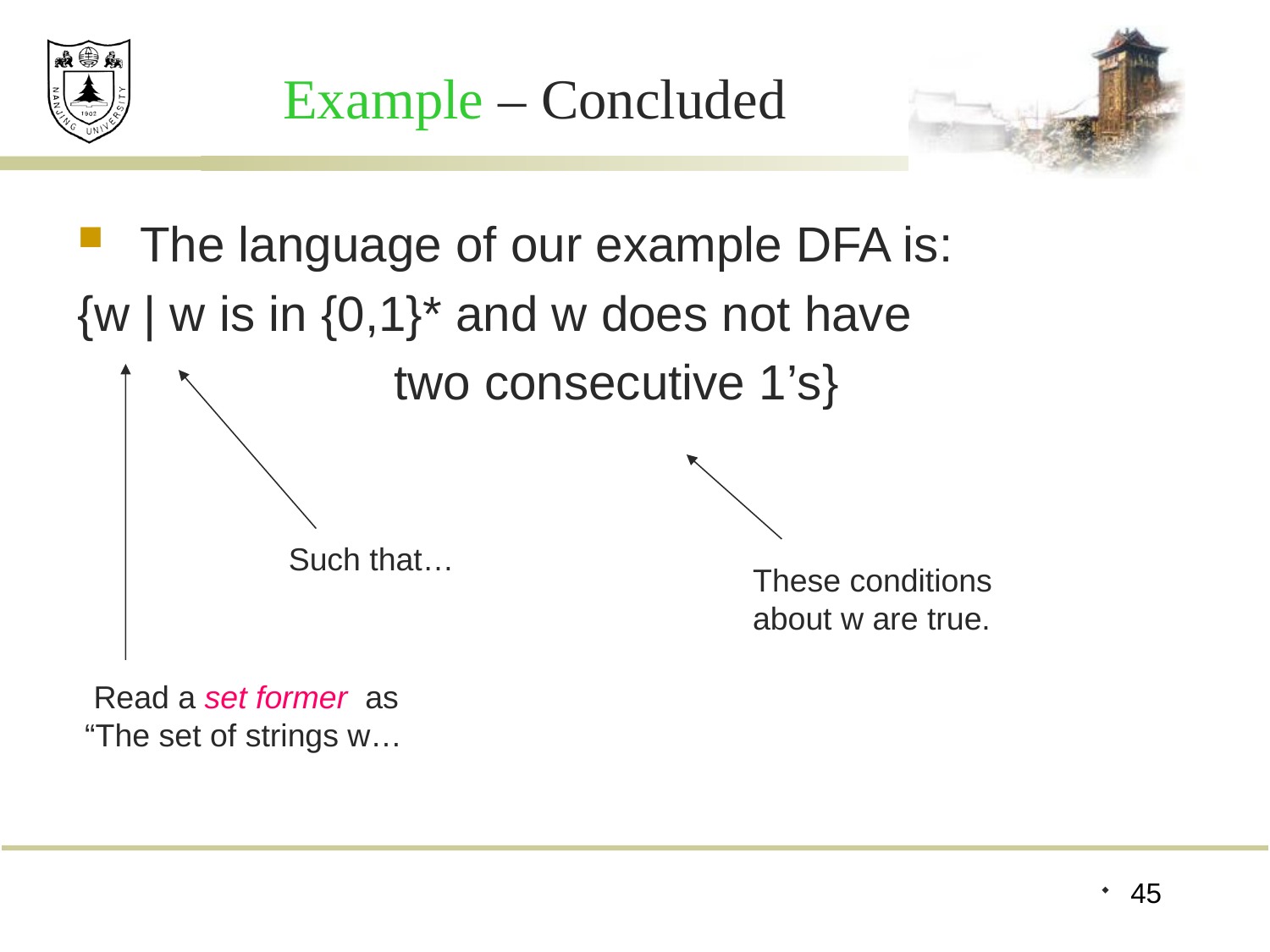

# Example – Concluded
The language of our example DFA is:
{w | w is in {0,1}* and w does not have
			two consecutive 1’s}

 Read a set former  as
“The set of strings w…

Such that…

These conditions
about w are true.
45